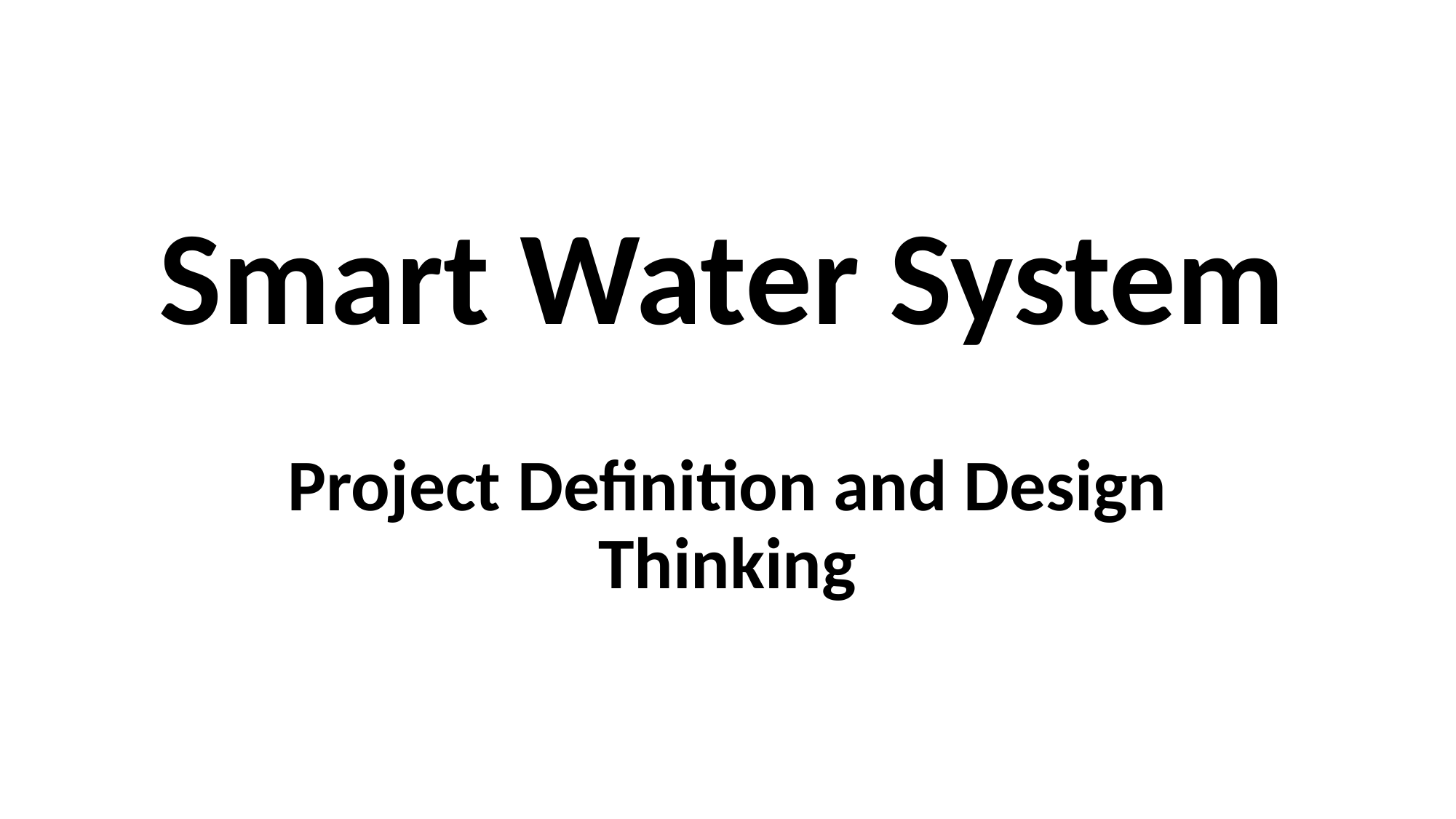

# Smart Water System
Project Definition and Design Thinking